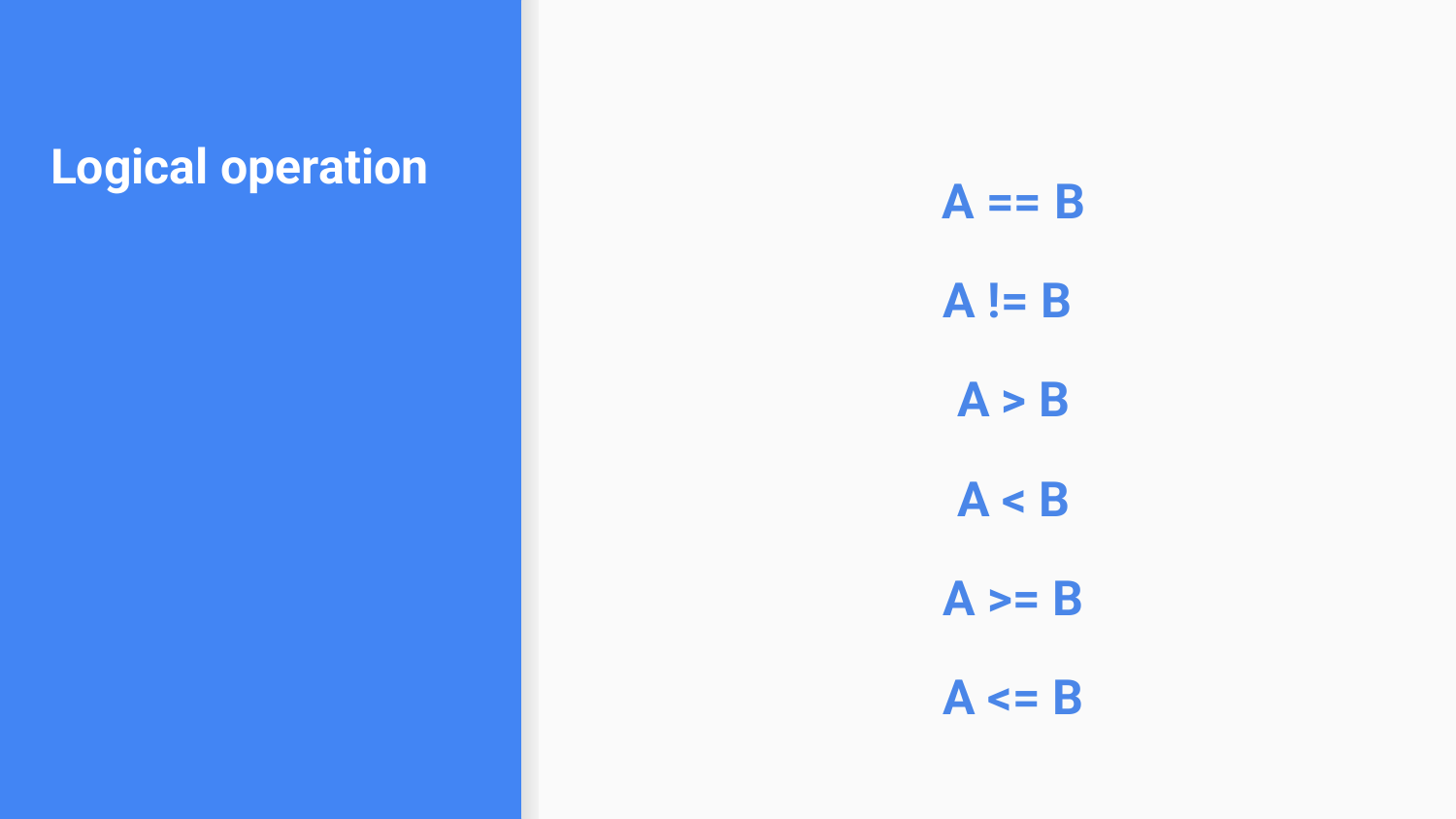

# Logical operation
A == B
A != B
A > B
A < B
A >= B
A <= B